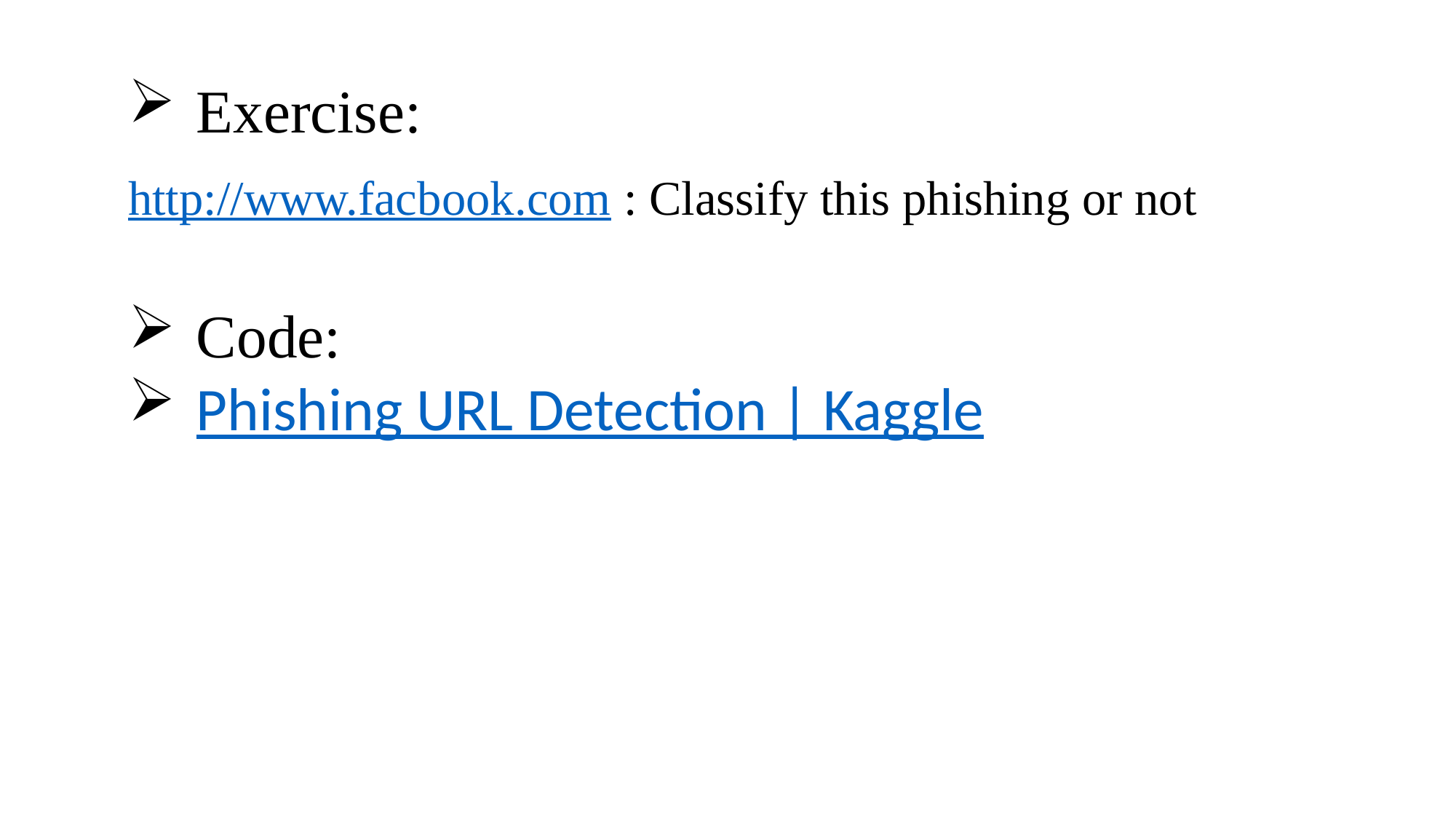

Exercise:

       Classify this phishing or not : http://www.facbook.com

Code:
Phishing URL Detection | Kaggle